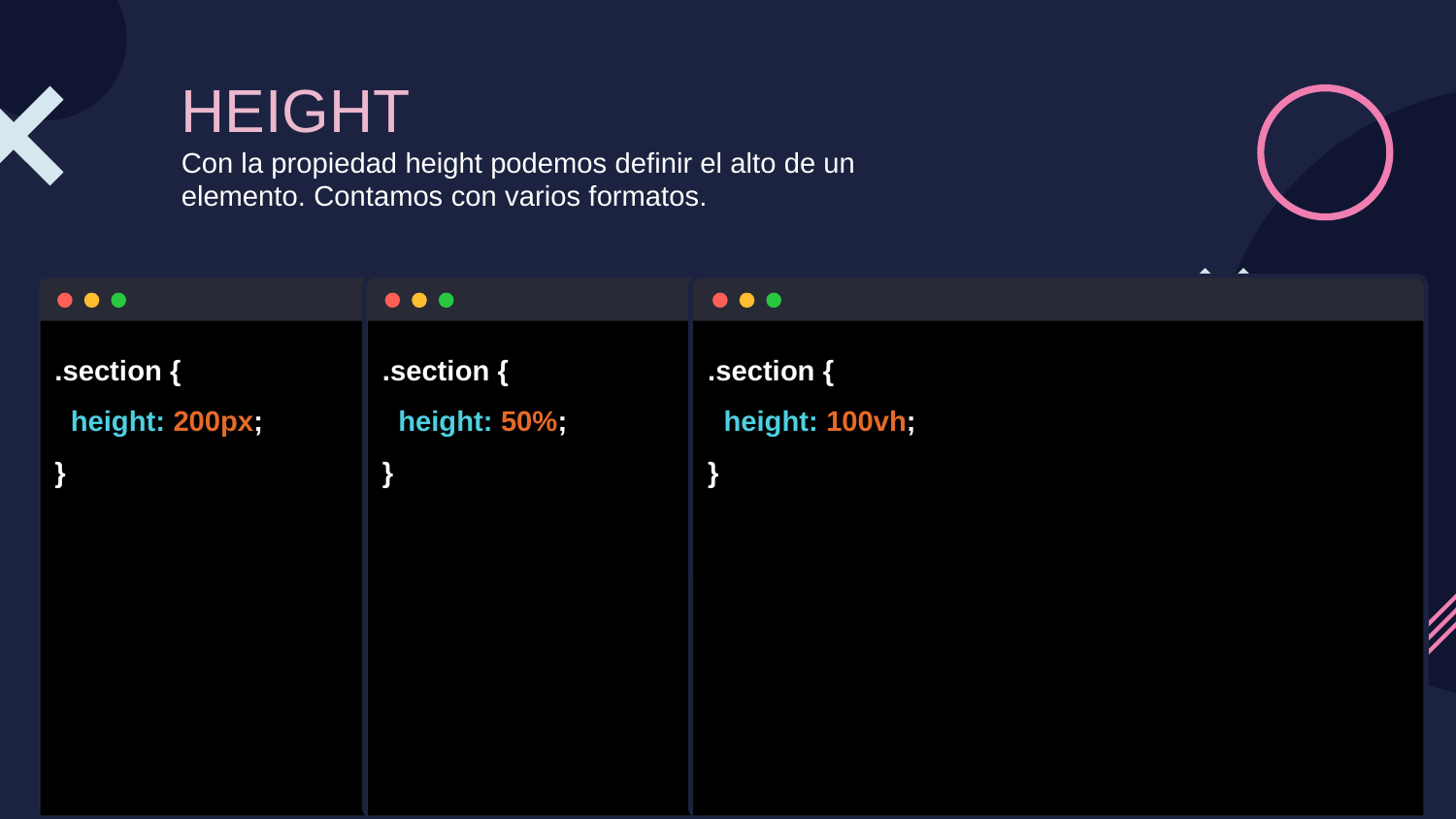

# HEIGHT Con la propiedad height podemos definir el alto de un elemento. Contamos con varios formatos.

.section {
  height: 200px;
}

.section {
  height: 50%;
}

.section {
  height: 100vh;
}